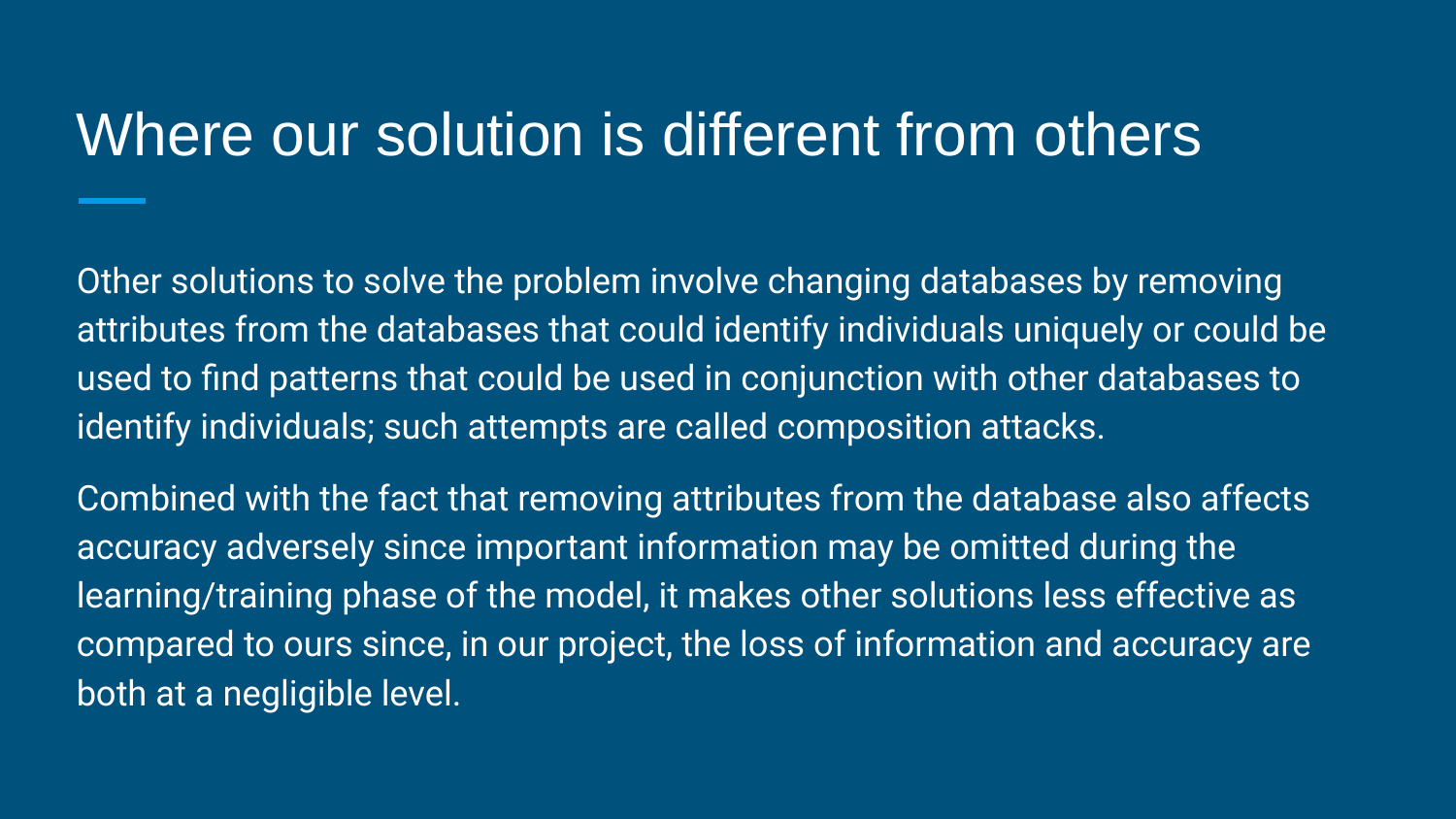

# Where our solution is different from others
Other solutions to solve the problem involve changing databases by removing attributes from the databases that could identify individuals uniquely or could be used to find patterns that could be used in conjunction with other databases to identify individuals; such attempts are called composition attacks.
Combined with the fact that removing attributes from the database also affects accuracy adversely since important information may be omitted during the learning/training phase of the model, it makes other solutions less effective as compared to ours since, in our project, the loss of information and accuracy are both at a negligible level.